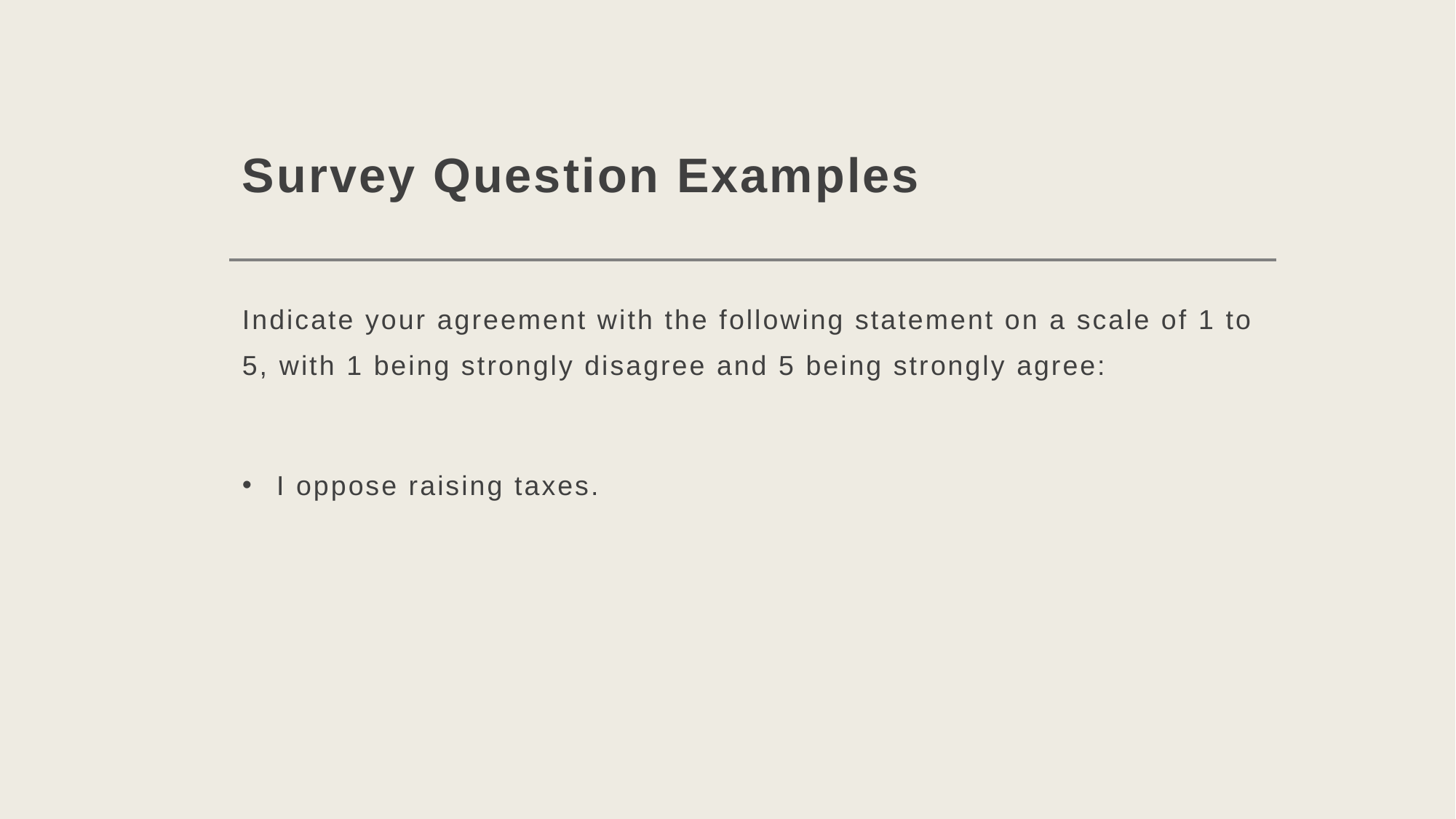

# Survey Question Examples
Indicate your agreement with the following statement on a scale of 1 to 5, with 1 being strongly disagree and 5 being strongly agree:

I oppose raising taxes.